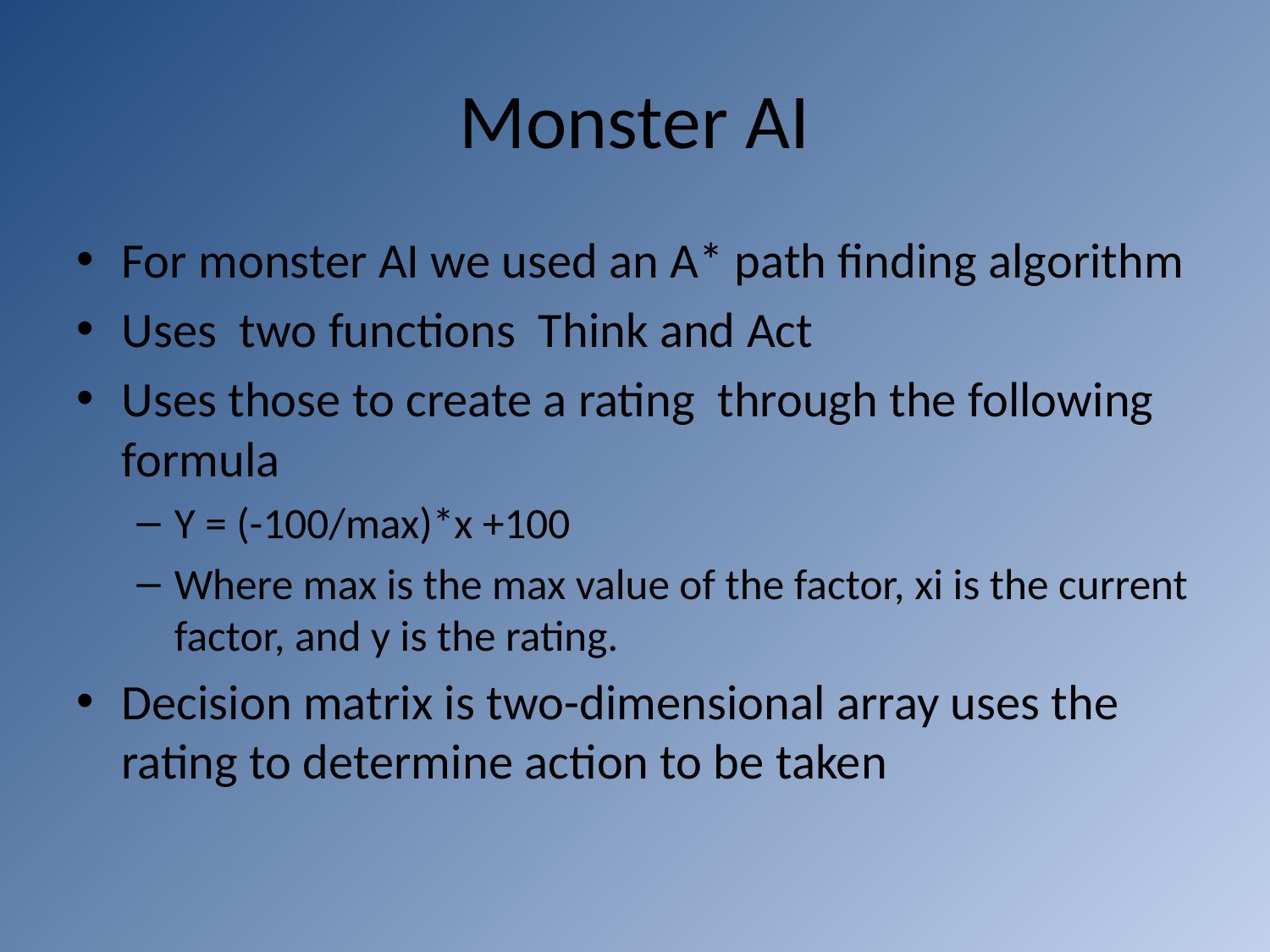

# Monster AI
For monster AI we used an A* path finding algorithm
Uses  two functions  Think and Act
Uses those to create a rating  through the following formula
Y = (-100/max)*x +100
Where max is the max value of the factor, xi is the current factor, and y is the rating.
Decision matrix is two-dimensional array uses the rating to determine action to be taken